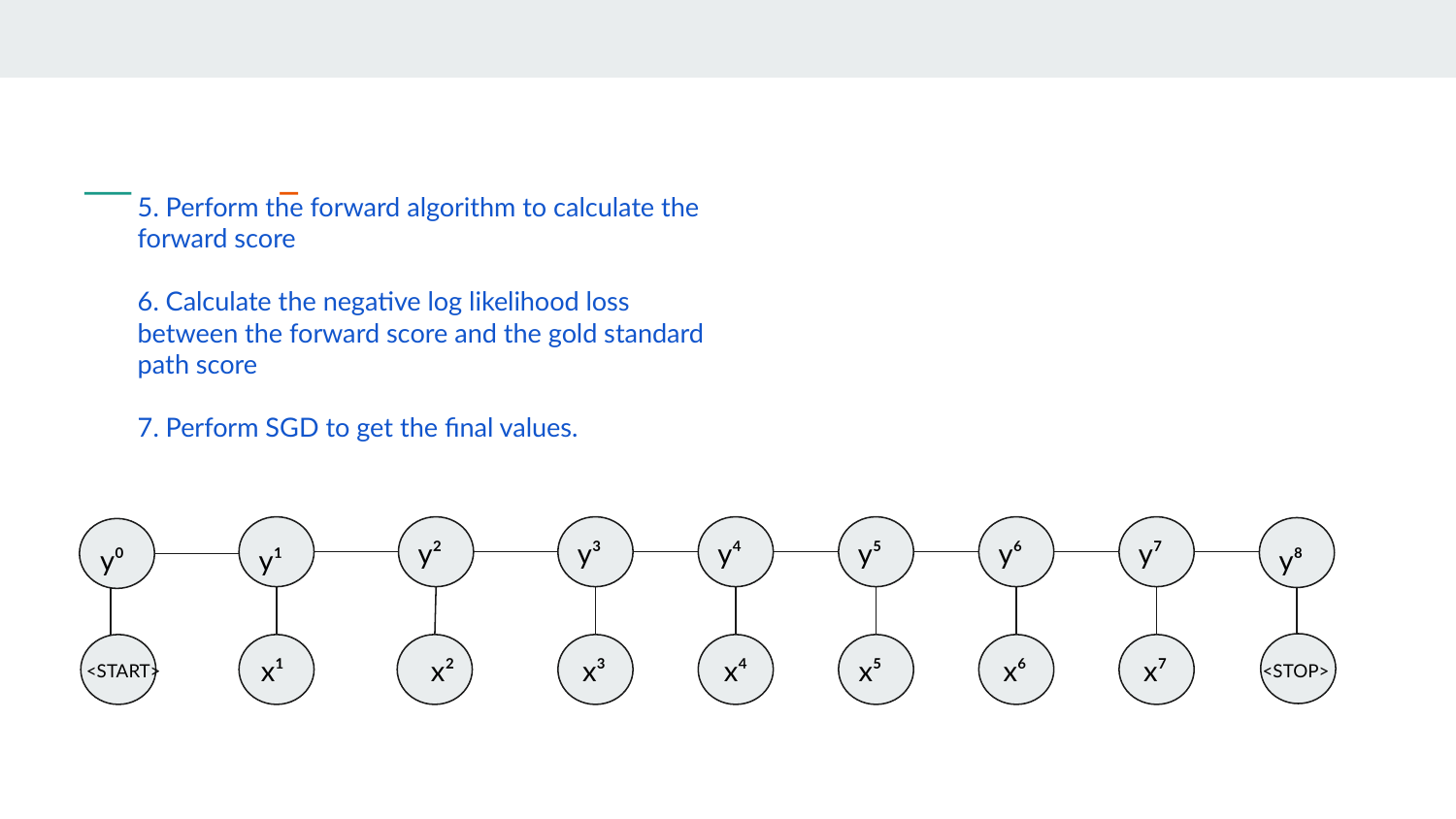

5. Perform the forward algorithm to calculate the forward score

6. Calculate the negative log likelihood loss between the forward score and the gold standard path score

7. Perform SGD to get the final values.

y²
y³
y⁴
y⁵
y⁶
y⁷
y¹
y⁰
y⁸

x²
x³
x⁴
x⁵
x⁶
x⁷
x¹
<START>
<STOP>